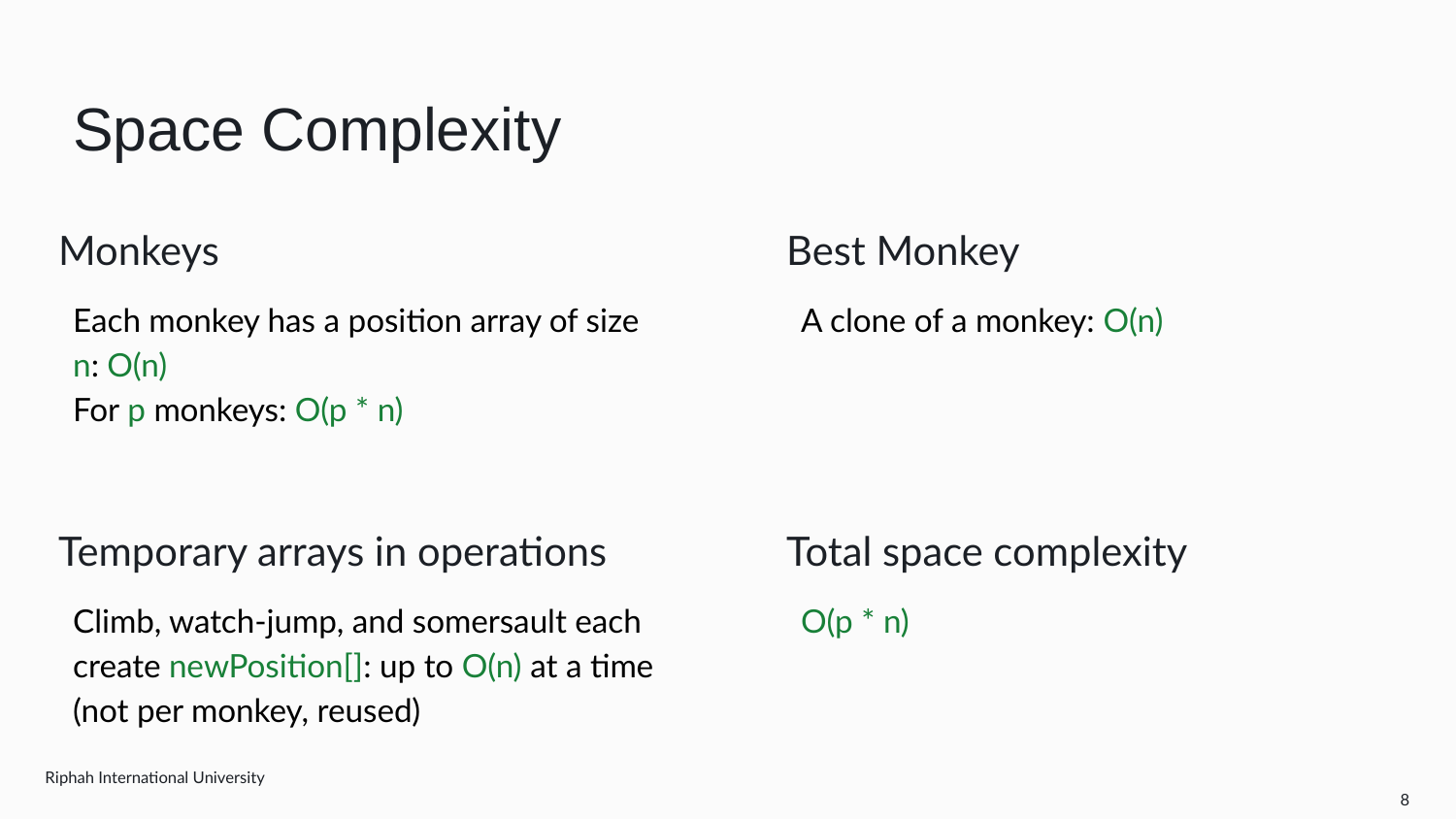

# Space Complexity
Monkeys
Best Monkey
Each monkey has a position array of size n: O(n)
For p monkeys: O(p * n)

A clone of a monkey: O(n)
Temporary arrays in operations
Total space complexity
Climb, watch-jump, and somersault each create newPosition[]: up to O(n) at a time (not per monkey, reused)
O(p * n)
Riphah International University

8